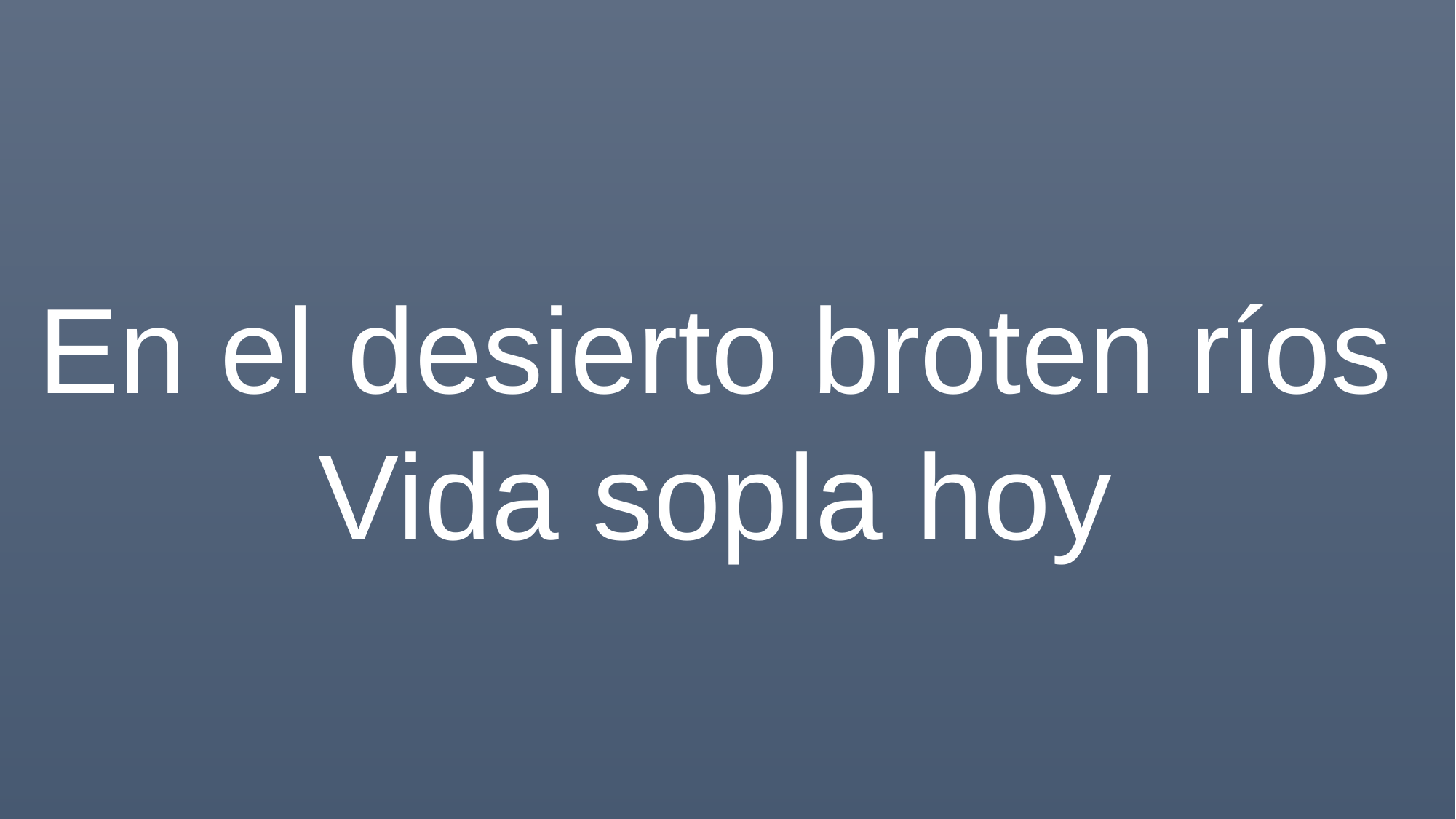

En el desierto broten ríos
Vida sopla hoy